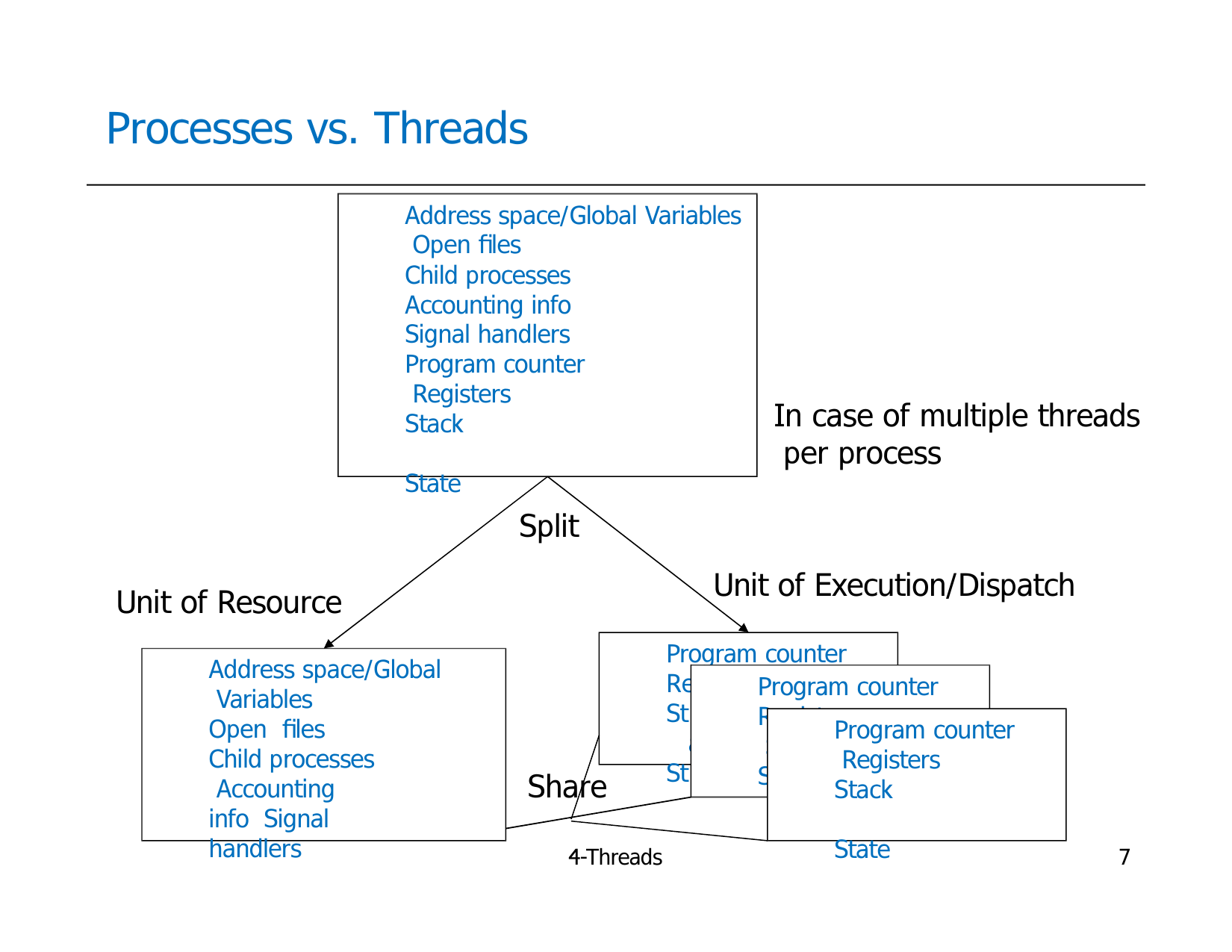

# Processes vs. Threads

Address space/Global Variables  Open files
Child processes  Accounting info  Signal handlers  Program counter  Registers
Stack  State
In case of multiple threads  per process

Split
Unit of Execution/Dispatch
Unit of Resource

Program counter

Address space/Global  Variables
Open files  Child processes  Accounting info  Signal handlers
Program counter
Program counter  Registers
Stack  State

Re
gisters  ack  ate
St  St
Registers  Stack  State

Share
4-Threads
7